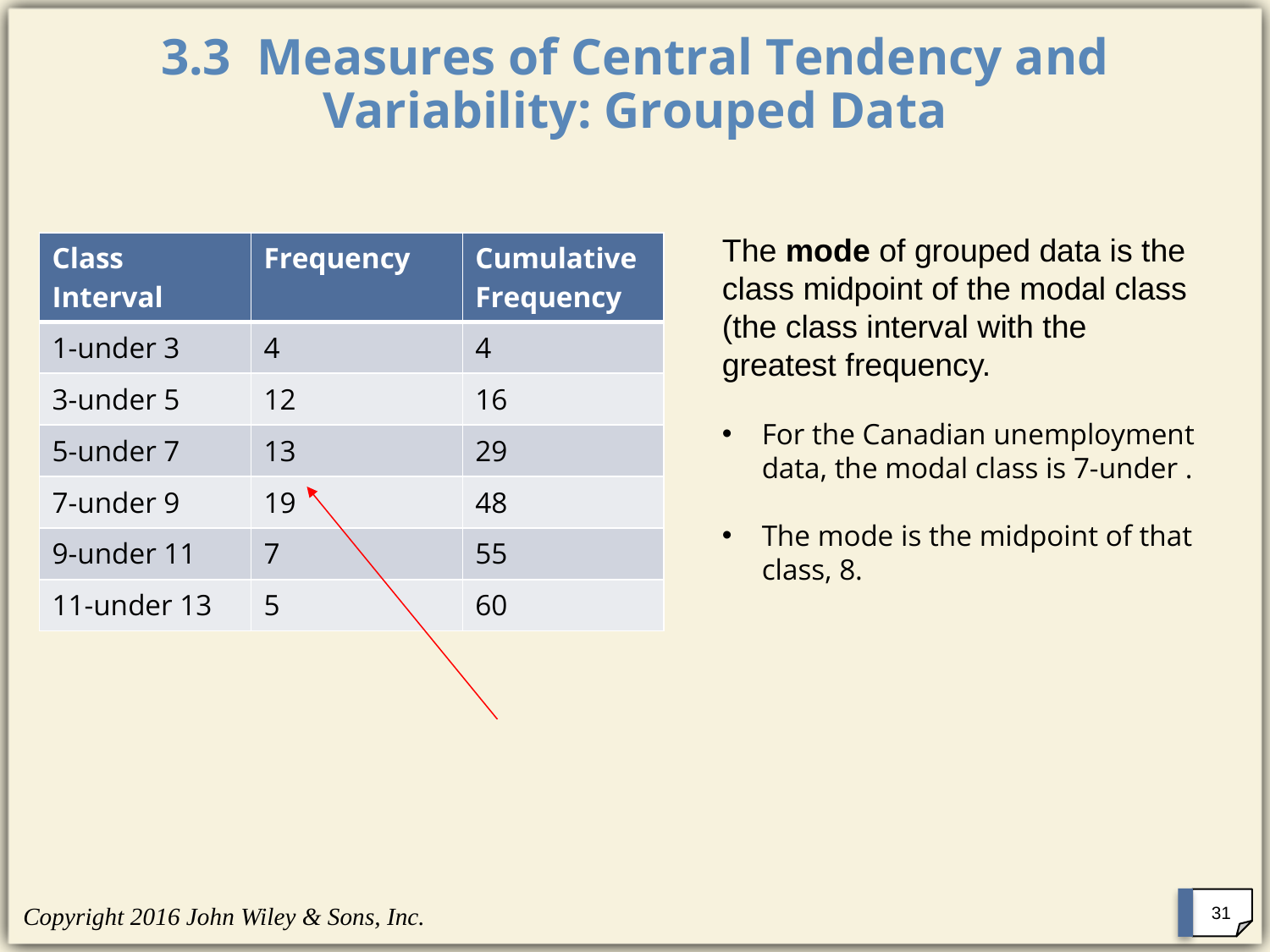

# 3.3  Measures of Central Tendency and Variability: Grouped Data

The mode of grouped data is the class midpoint of the modal class (the class interval with the greatest frequency.

For the Canadian unemployment data, the modal class is 7-under .

The mode is the midpoint of that class, 8.

| Class Interval | Frequency | Cumulative Frequency |
| --- | --- | --- |
| 1-under 3 | 4 | 4 |
| 3-under 5 | 12 | 16 |
| 5-under 7 | 13 | 29 |
| 7-under 9 | 19 | 48 |
| 9-under 11 | 7 | 55 |
| 11-under 13 | 5 | 60 |